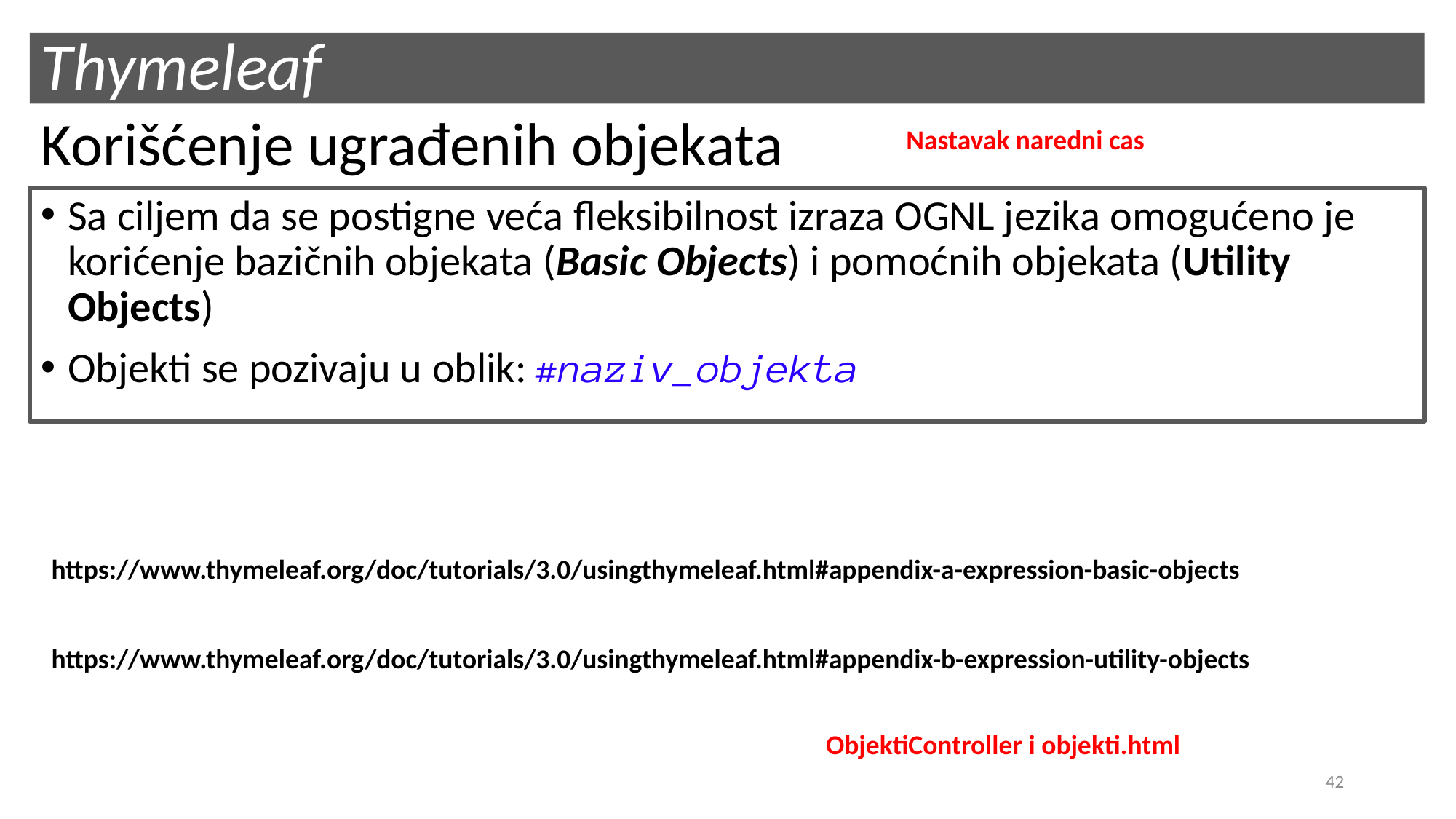

# Thymeleaf
Korišćenje ugrađenih objekata
Nastavak naredni cas
Sa ciljem da se postigne veća fleksibilnost izraza OGNL jezika omogućeno je korićenje bazičnih objekata (Basic Objects) i pomoćnih objekata (Utility Objects)
Objekti se pozivaju u oblik: #naziv_objekta

https://www.thymeleaf.org/doc/tutorials/3.0/usingthymeleaf.html#appendix-a-expression-basic-objects
https://www.thymeleaf.org/doc/tutorials/3.0/usingthymeleaf.html#appendix-b-expression-utility-objects
ObjektiController i objekti.html
42